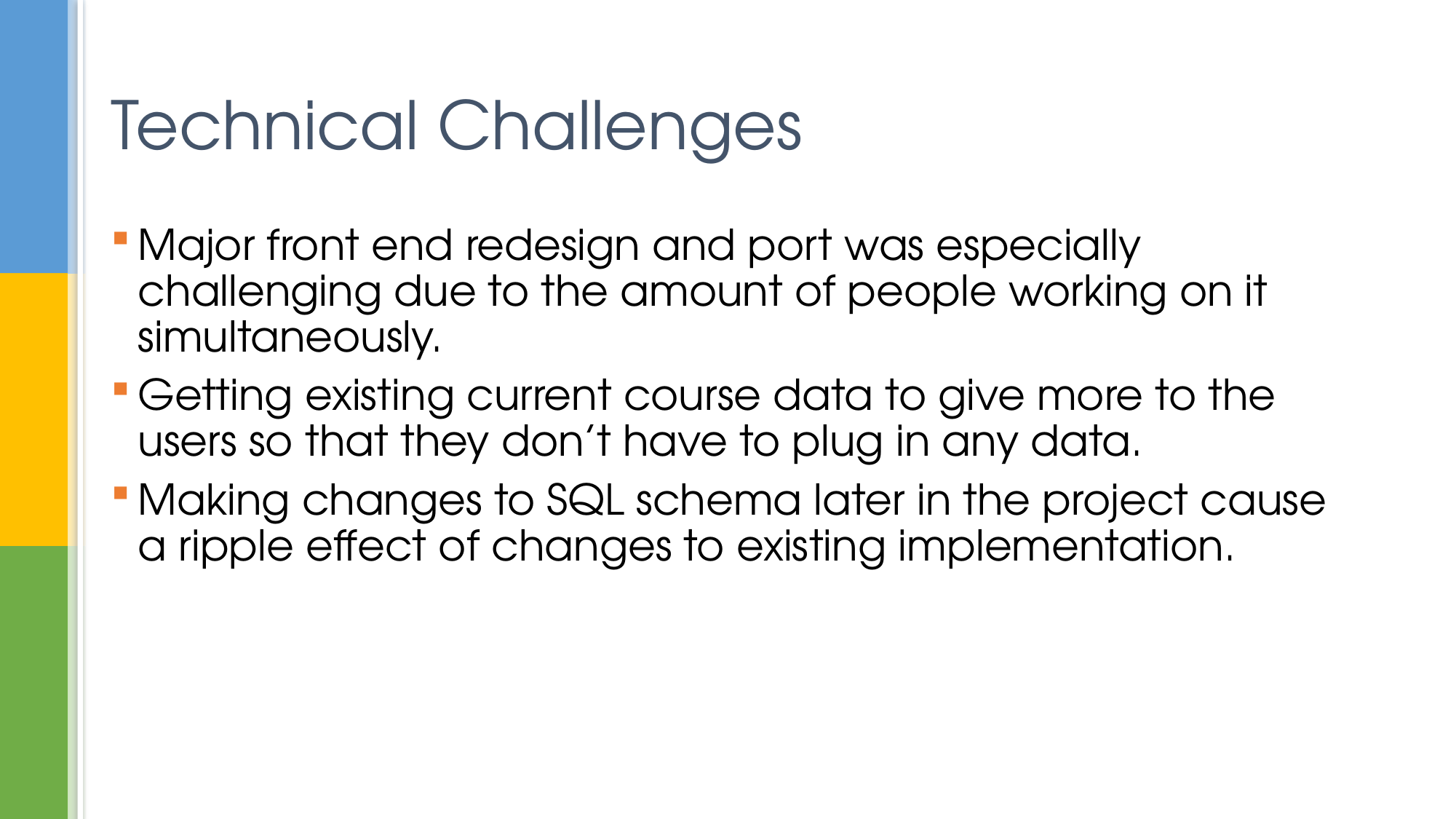

# Technical Challenges
Major front end redesign and port was especially challenging due to the amount of people working on it simultaneously.
Getting existing current course data to give more to the users so that they don’t have to plug in any data.
Making changes to SQL schema later in the project cause a ripple effect of changes to existing implementation.